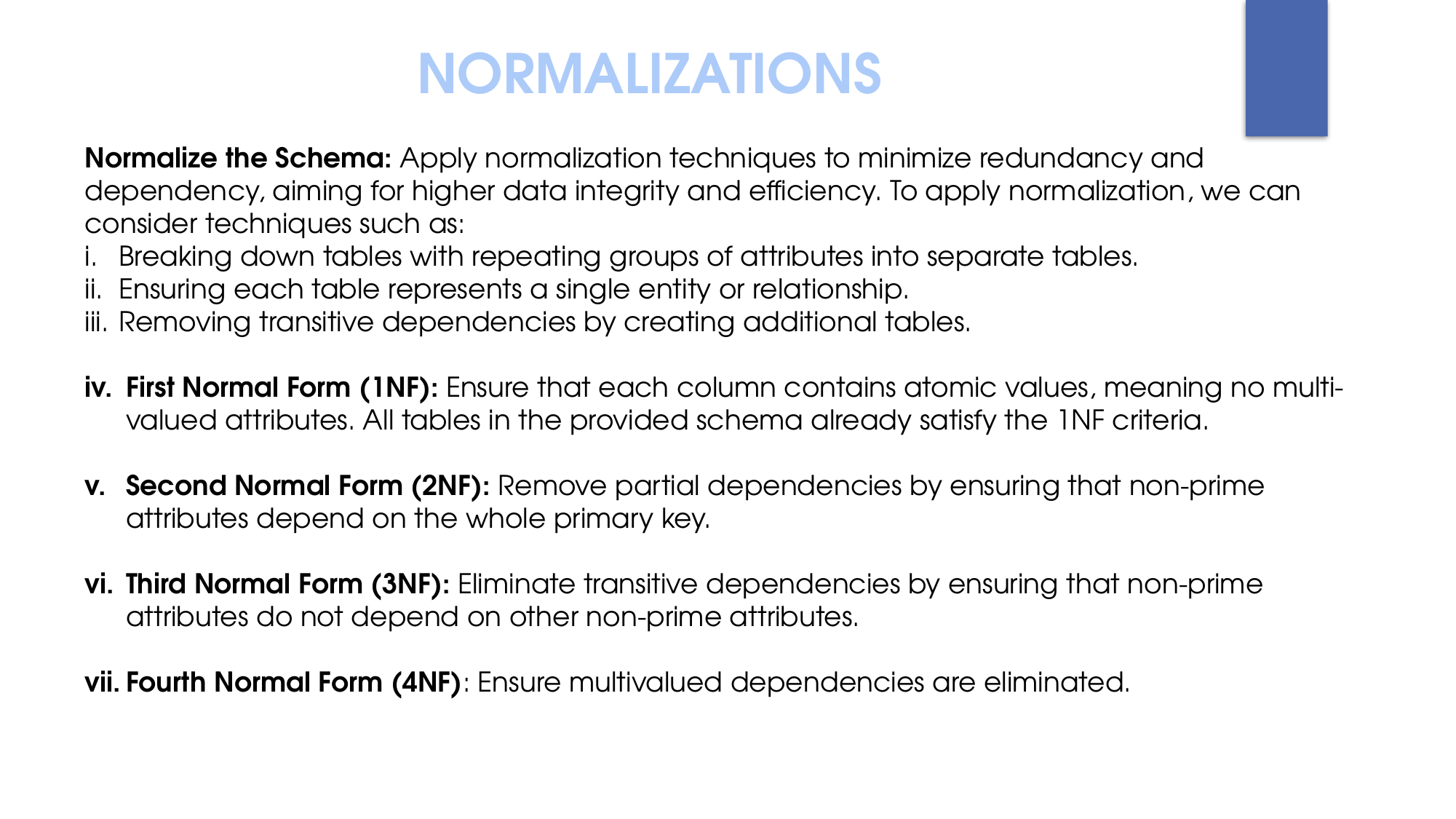

NORMALIZATIONS
Normalize the Schema: Apply normalization techniques to minimize redundancy and dependency, aiming for higher data integrity and efficiency. To apply normalization, we can consider techniques such as:
Breaking down tables with repeating groups of attributes into separate tables.
Ensuring each table represents a single entity or relationship.
Removing transitive dependencies by creating additional tables.

First Normal Form (1NF): Ensure that each column contains atomic values, meaning no multi-valued attributes. All tables in the provided schema already satisfy the 1NF criteria.

Second Normal Form (2NF): Remove partial dependencies by ensuring that non-prime attributes depend on the whole primary key.

Third Normal Form (3NF): Eliminate transitive dependencies by ensuring that non-prime attributes do not depend on other non-prime attributes.

Fourth Normal Form (4NF): Ensure multivalued dependencies are eliminated.